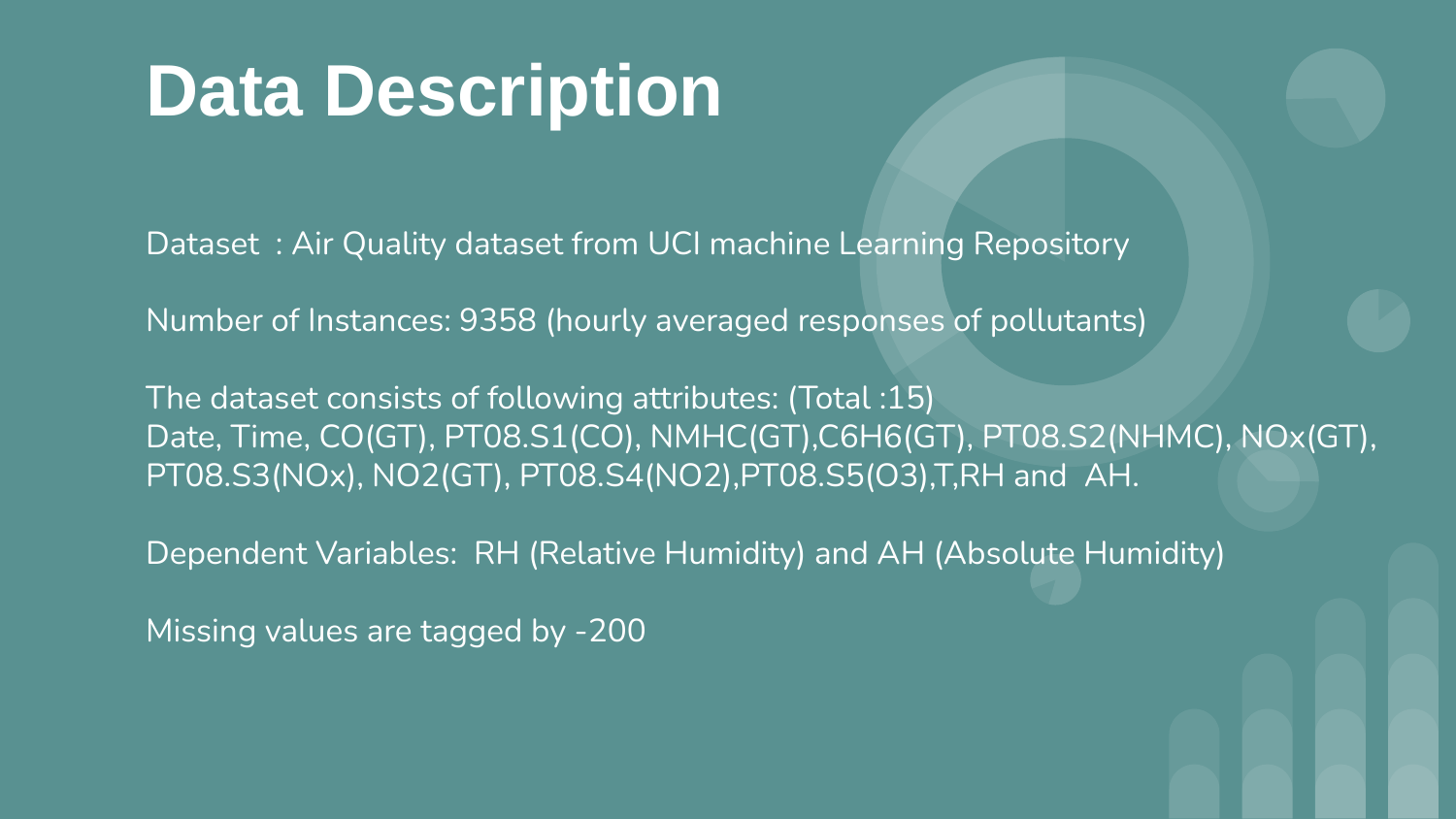

# Data Description

Dataset  : Air Quality dataset from UCI machine Learning Repository

Number of Instances: 9358 (hourly averaged responses of pollutants)

The dataset consists of following attributes: (Total :15)
Date, Time, CO(GT), PT08.S1(CO), NMHC(GT),C6H6(GT), PT08.S2(NHMC), NOx(GT), PT08.S3(NOx), NO2(GT), PT08.S4(NO2),PT08.S5(O3),T,RH and  AH.

Dependent Variables:  RH (Relative Humidity) and AH (Absolute Humidity)

Missing values are tagged by -200